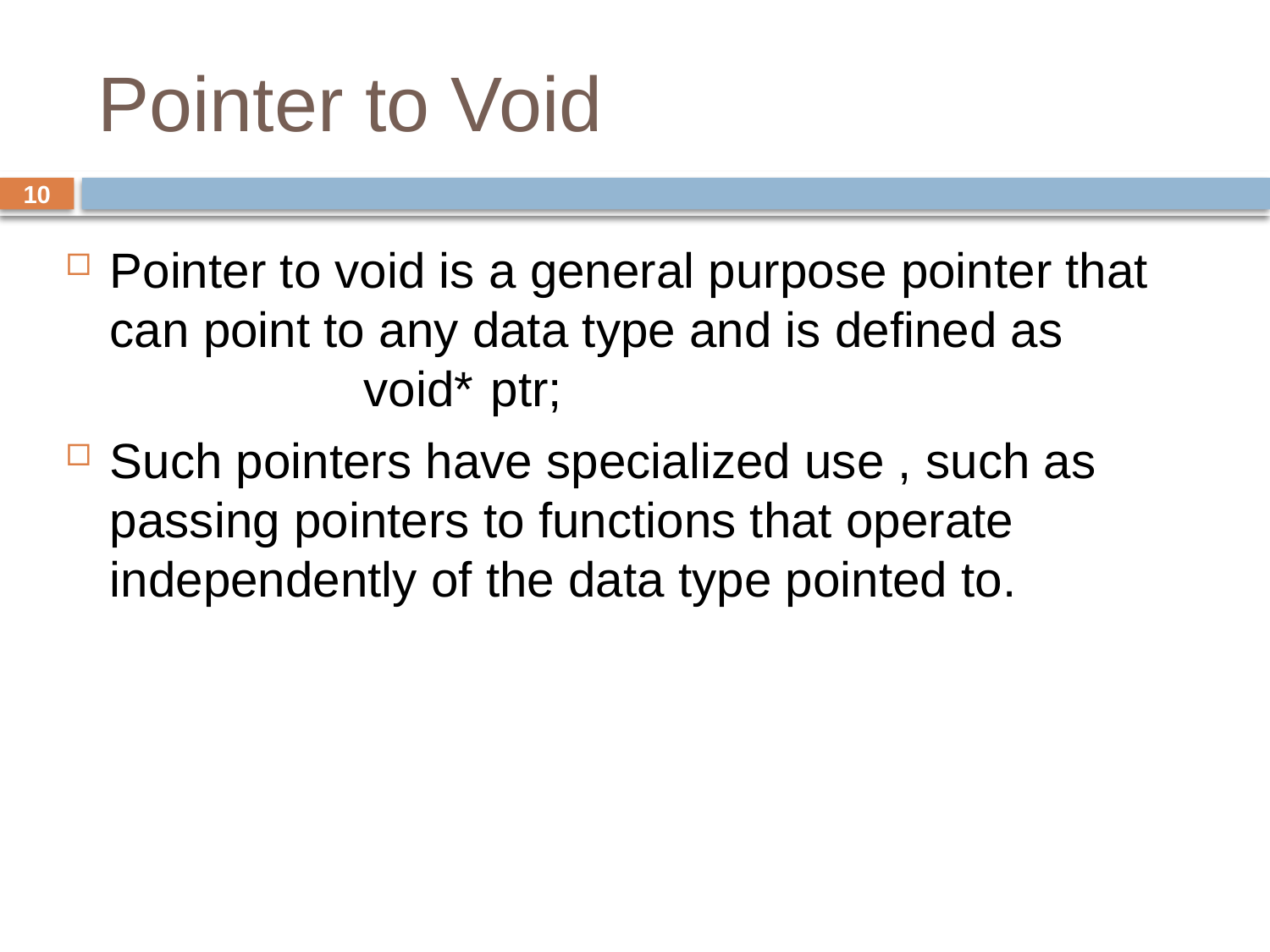

# Pointer to Void
10
Pointer to void is a general purpose pointer that can point to any data type and is defined as			void*	ptr;
Such pointers have specialized use , such as passing pointers to functions that operate independently of the data type pointed to.